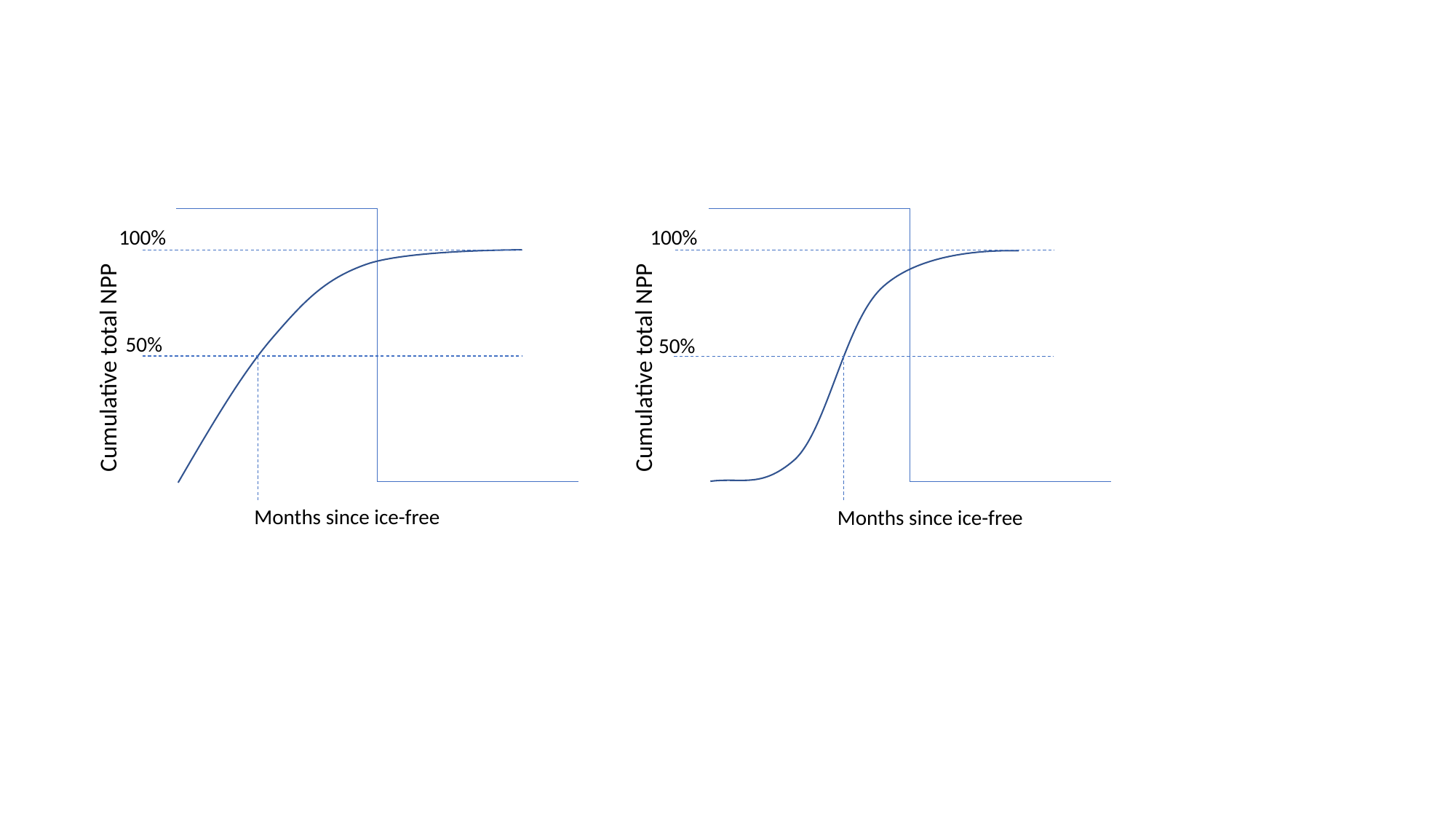

100%
100%

Cumulative total NPP
Cumulative total NPP
50%
50%
Months since ice-free
Months since ice-free